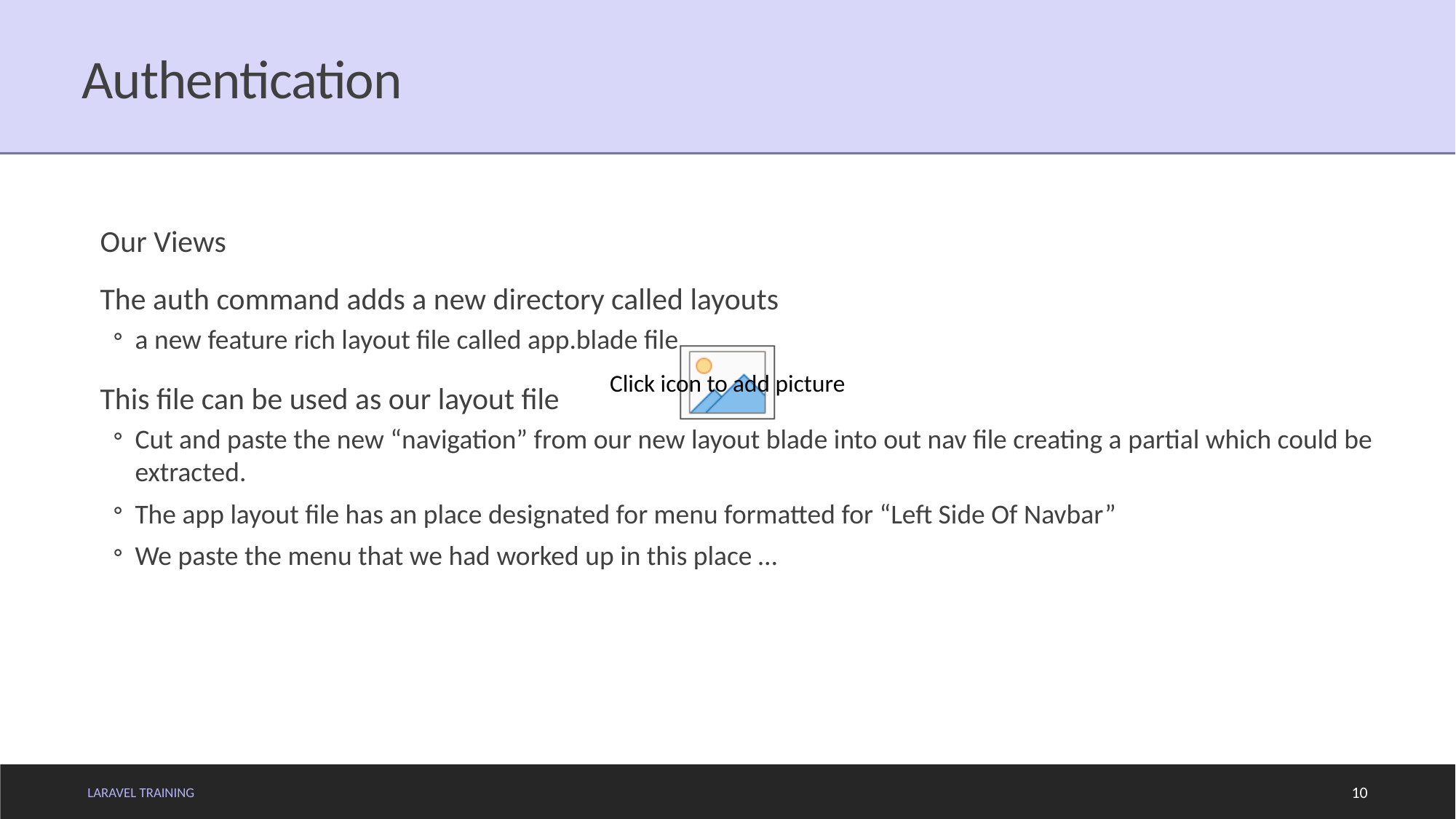

# Authentication
Our Views
The auth command adds a new directory called layouts
a new feature rich layout file called app.blade file
This file can be used as our layout file
Cut and paste the new “navigation” from our new layout blade into out nav file creating a partial which could be extracted.
The app layout file has an place designated for menu formatted for “Left Side Of Navbar”
We paste the menu that we had worked up in this place …

LARAVEL TRAINING
10